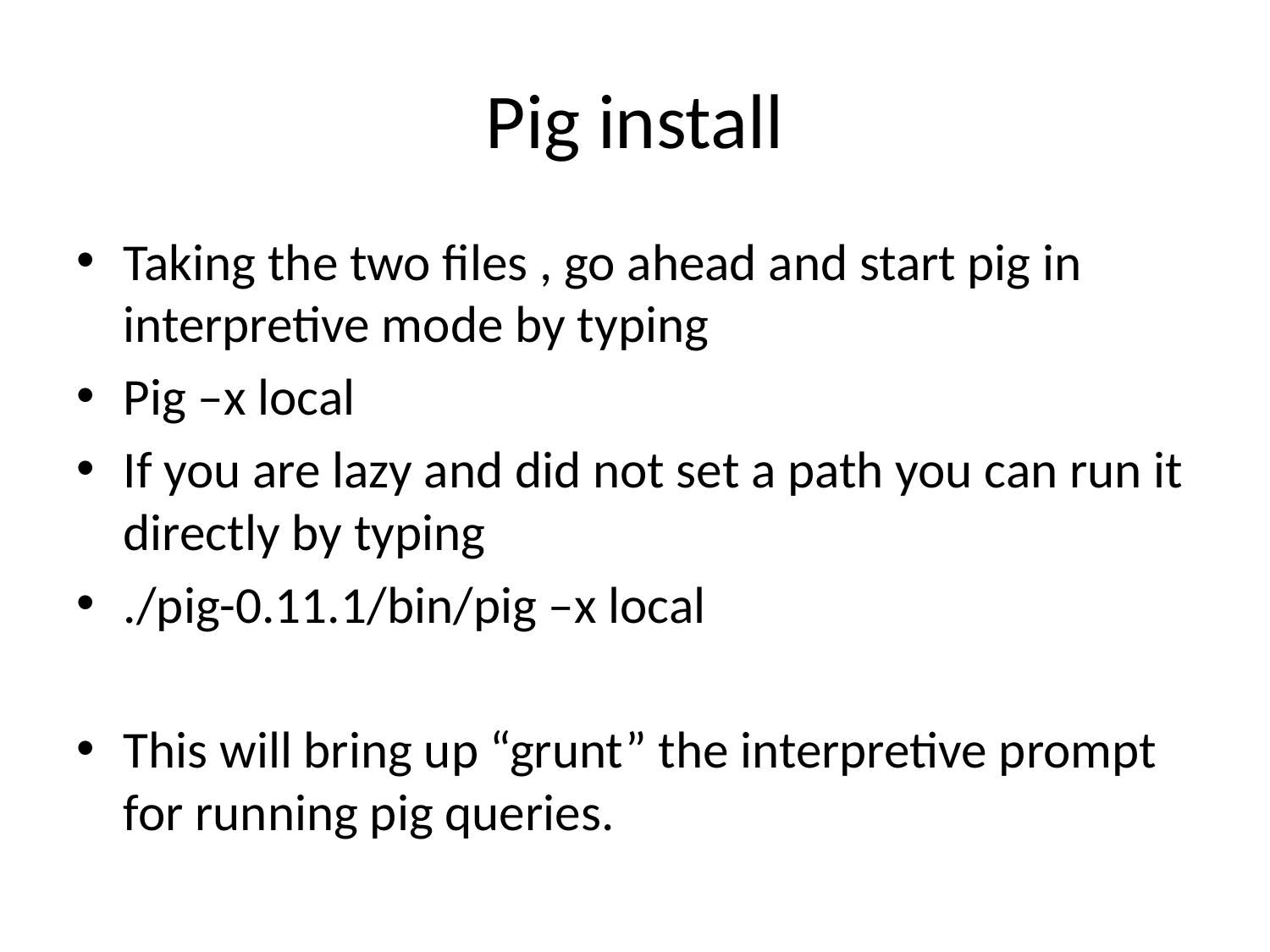

# Pig install
Taking the two files , go ahead and start pig in interpretive mode by typing
Pig –x local
If you are lazy and did not set a path you can run it directly by typing
./pig-0.11.1/bin/pig –x local

This will bring up “grunt” the interpretive prompt for running pig queries.